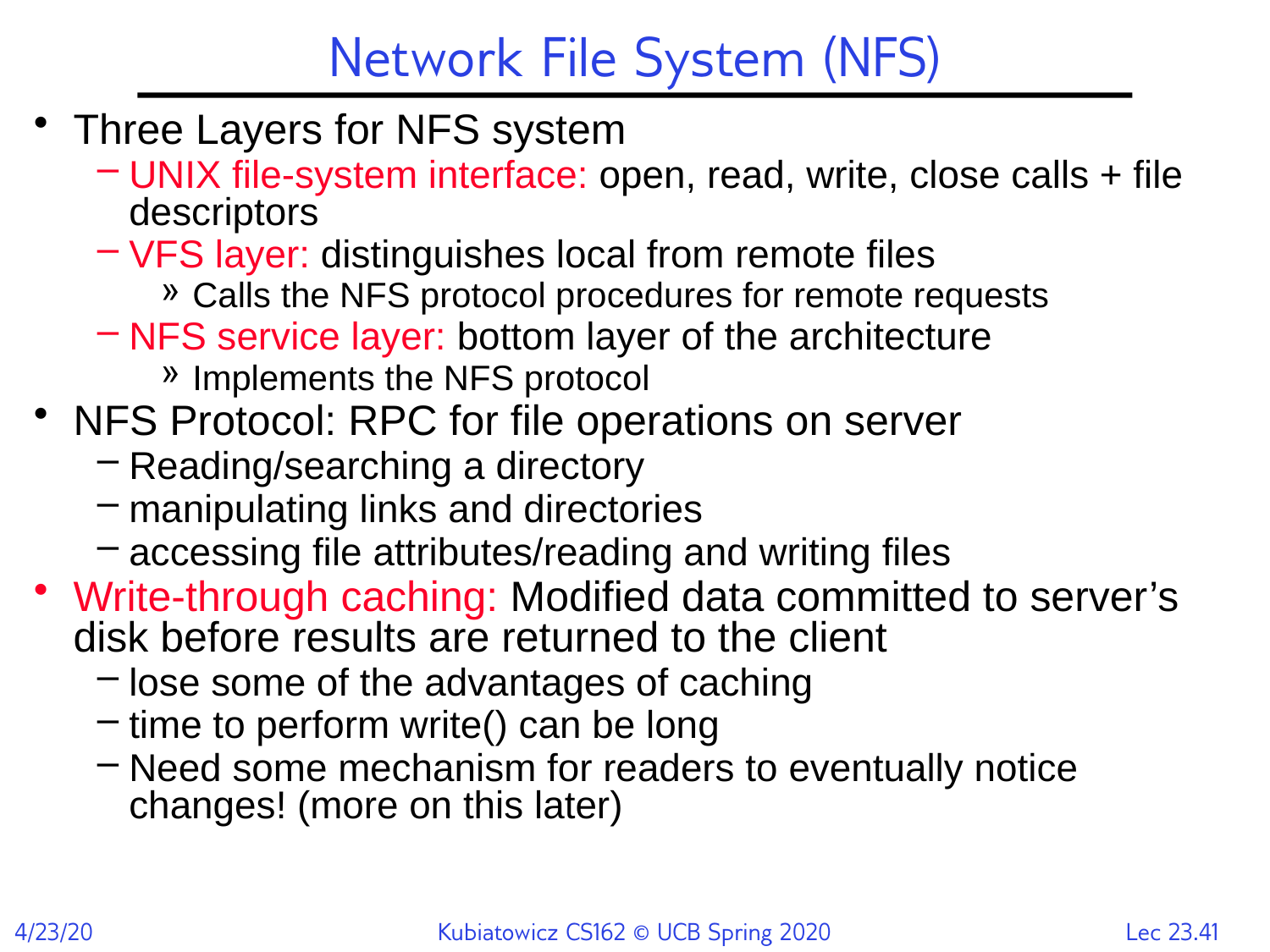

# Network File System (NFS)
Three Layers for NFS system
UNIX file-system interface: open, read, write, close calls + file descriptors
VFS layer: distinguishes local from remote files
Calls the NFS protocol procedures for remote requests
NFS service layer: bottom layer of the architecture
Implements the NFS protocol
NFS Protocol: RPC for file operations on server
Reading/searching a directory
manipulating links and directories
accessing file attributes/reading and writing files
Write-through caching: Modified data committed to server’s disk before results are returned to the client
lose some of the advantages of caching
time to perform write() can be long
Need some mechanism for readers to eventually notice changes! (more on this later)